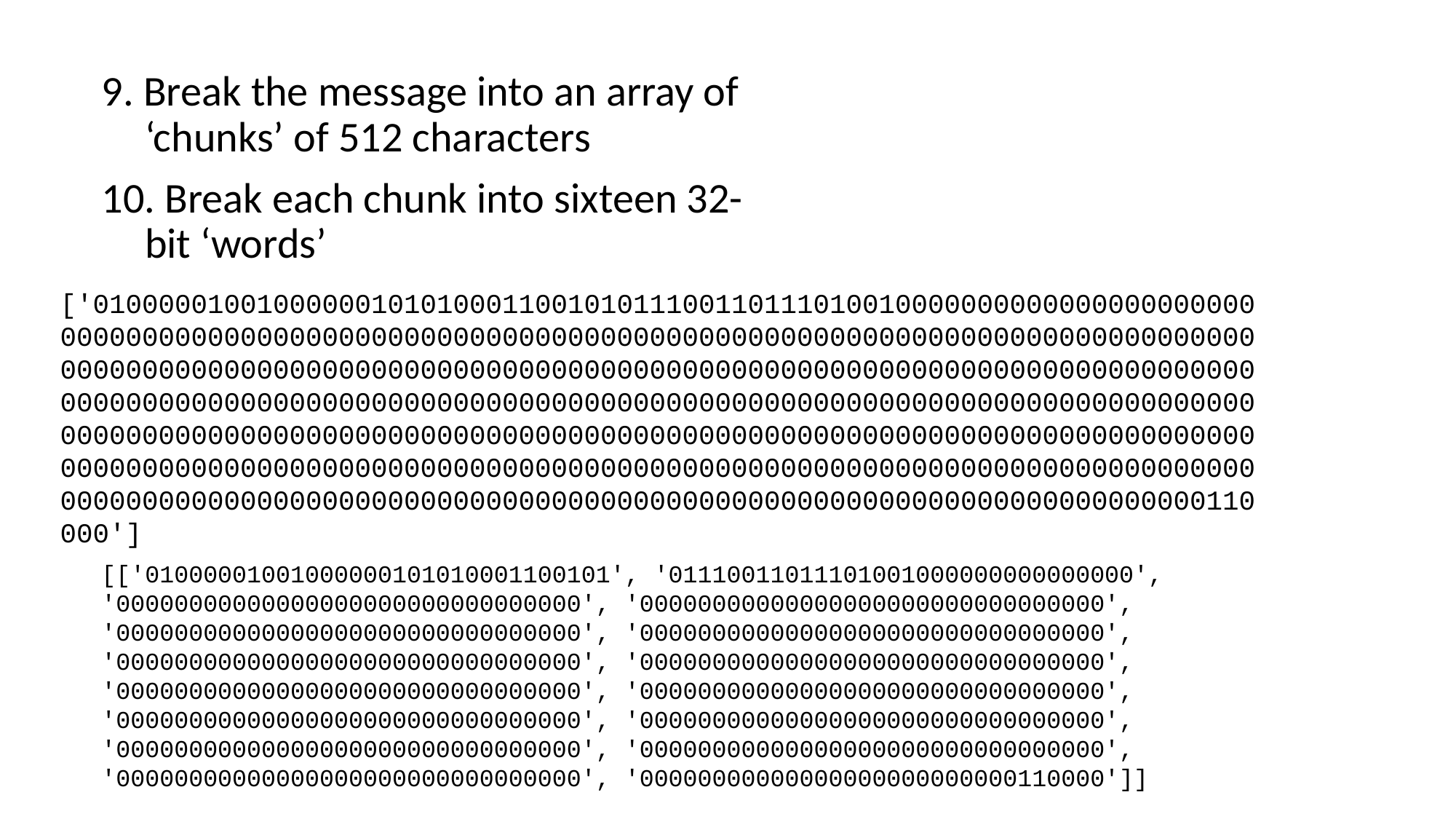

9. Break the message into an array of ‘chunks’ of 512 characters
10. Break each chunk into sixteen 32-bit ‘words’
['01000001001000000101010001100101011100110111010010000000000000000000000000000000000000000000000000000000000000000000000000000000000000000000000000000000000000000000000000000000000000000000000000000000000000000000000000000000000000000000000000000000000000000000000000000000000000000000000000000000000000000000000000000000000000000000000000000000000000000000000000000000000000000000000000000000000000000000000000000000000000000000000000000000000000000000000000000000000000000000000000000000000000000000000000110000']
[['01000001001000000101010001100101', '01110011011101001000000000000000', '00000000000000000000000000000000', '00000000000000000000000000000000', '00000000000000000000000000000000', '00000000000000000000000000000000', '00000000000000000000000000000000', '00000000000000000000000000000000', '00000000000000000000000000000000', '00000000000000000000000000000000', '00000000000000000000000000000000', '00000000000000000000000000000000', '00000000000000000000000000000000', '00000000000000000000000000000000', '00000000000000000000000000000000', '00000000000000000000000000110000']]